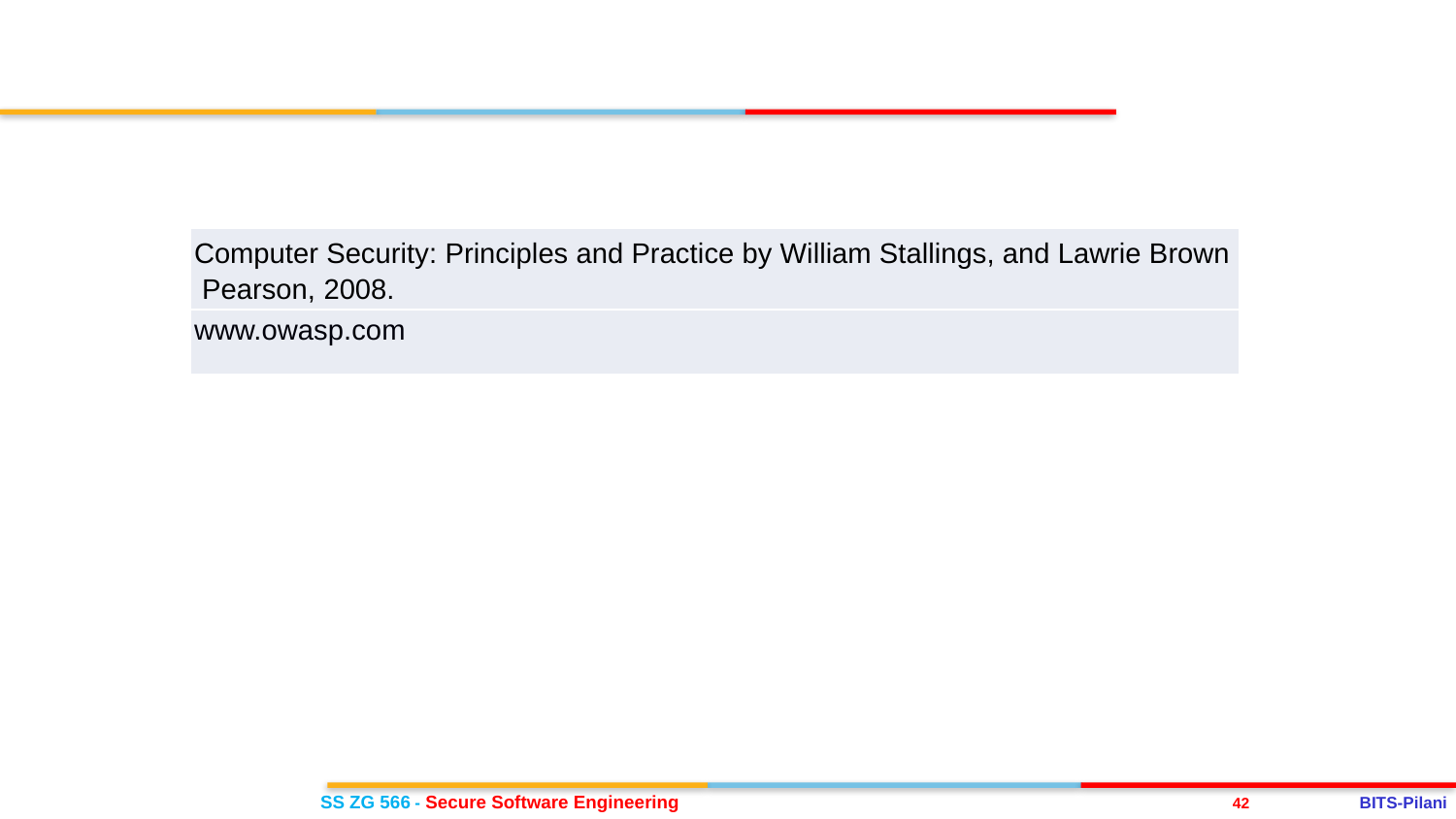

| Computer Security: Principles and Practice by William Stallings, and Lawrie Brown Pearson, 2008. |
| --- |
| www.owasp.com |